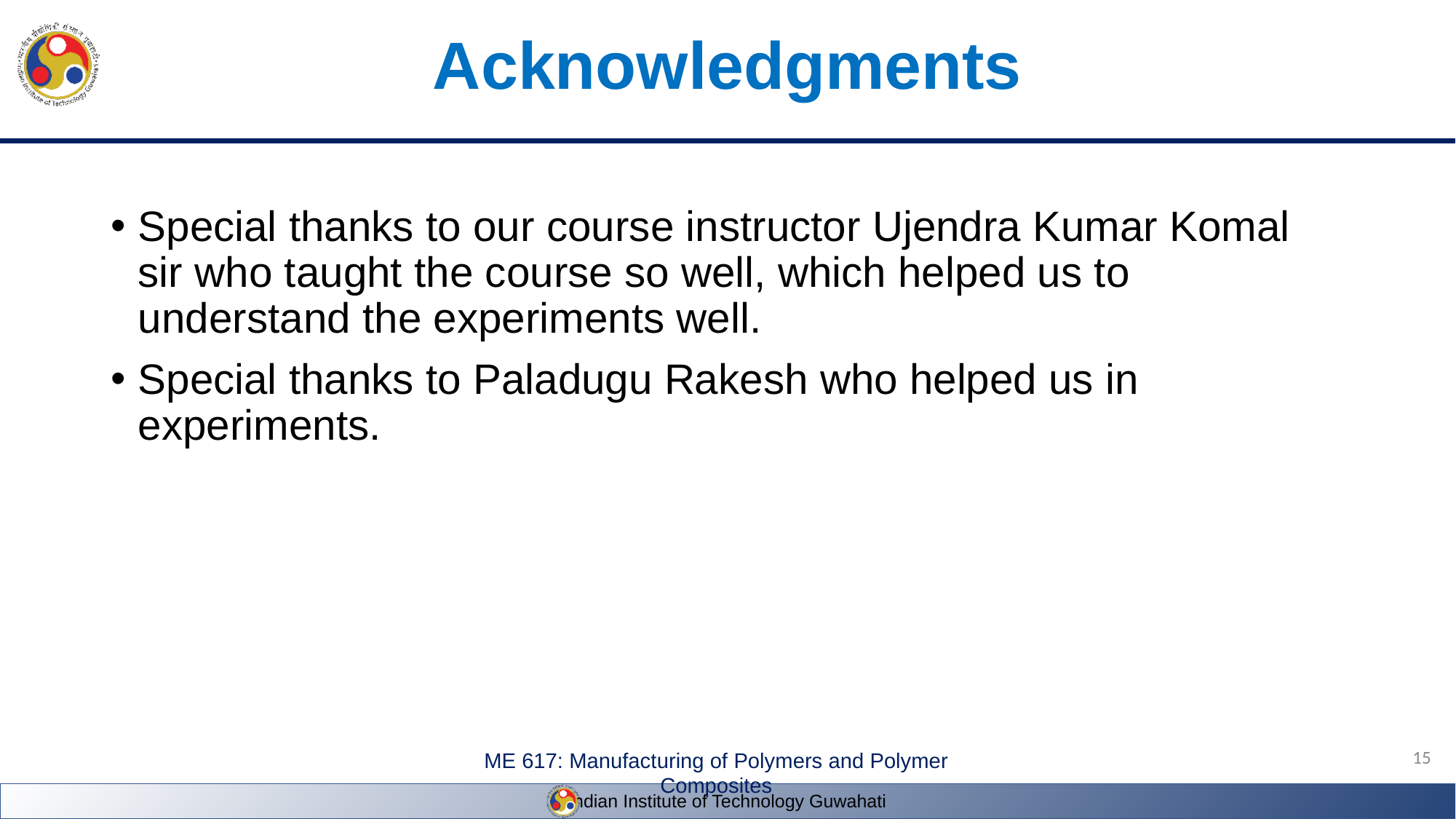

# Acknowledgments
Special thanks to our course instructor Ujendra Kumar Komal sir who taught the course so well, which helped us to understand the experiments well.
Special thanks to Paladugu Rakesh who helped us in experiments.

15